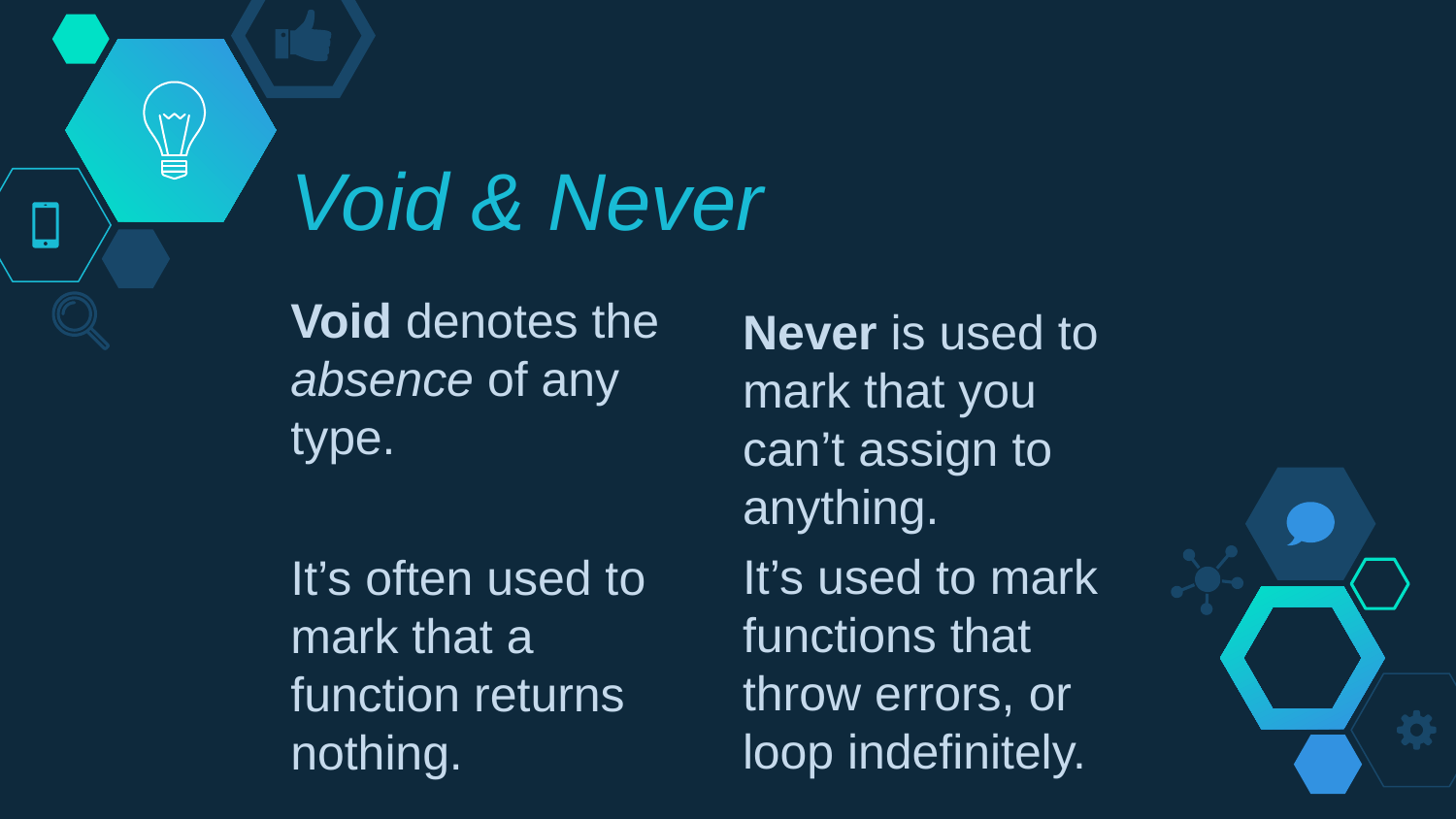

# Void & Never
Void denotes the absence of any type.

It’s often used to mark that a function returns nothing.
Never is used to mark that you can’t assign to anything.
It’s used to mark functions that throw errors, or loop indefinitely.